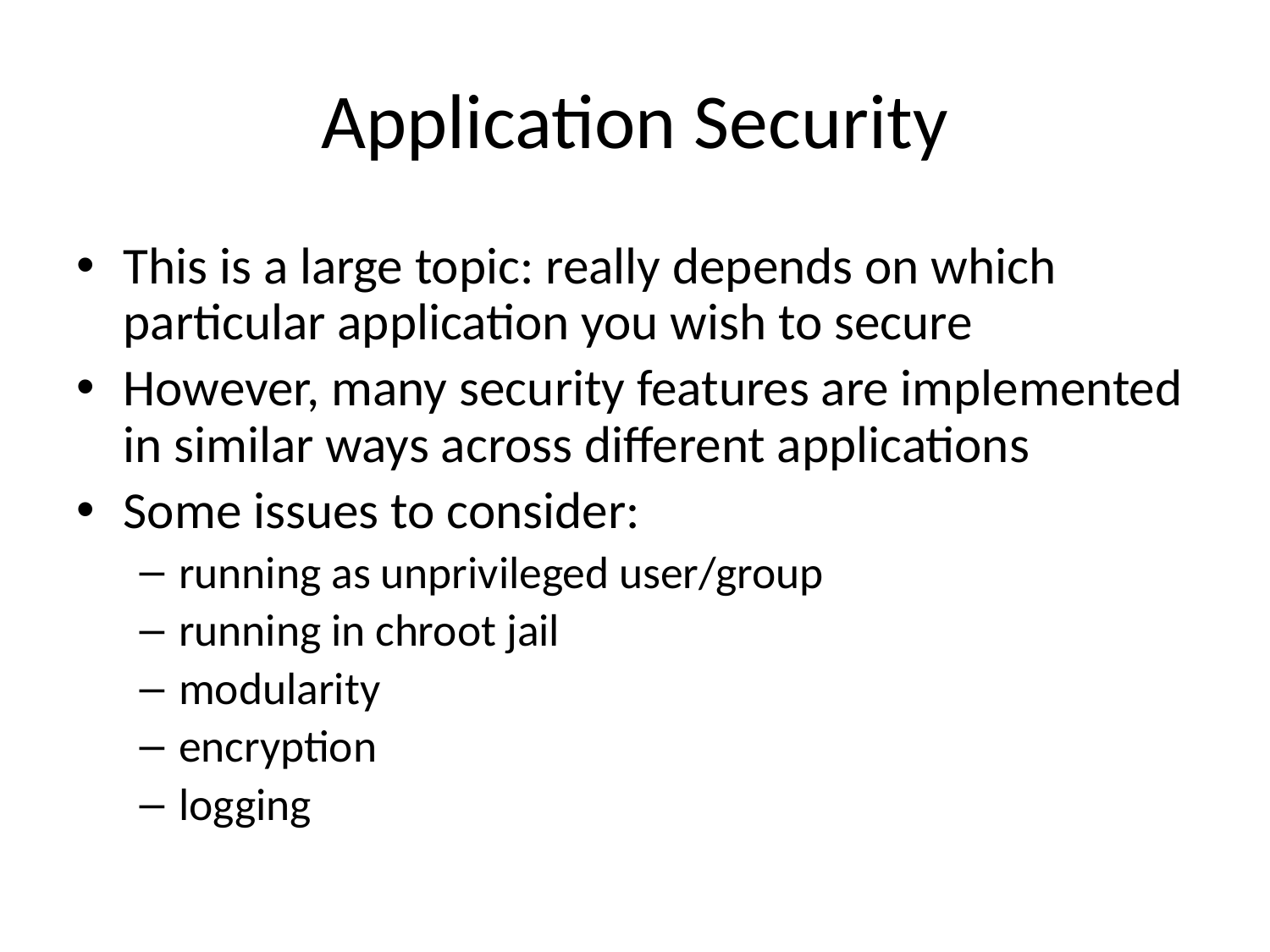

# Application Security
This is a large topic: really depends on which particular application you wish to secure
However, many security features are implemented in similar ways across different applications
Some issues to consider:
running as unprivileged user/group
running in chroot jail
modularity
encryption
logging